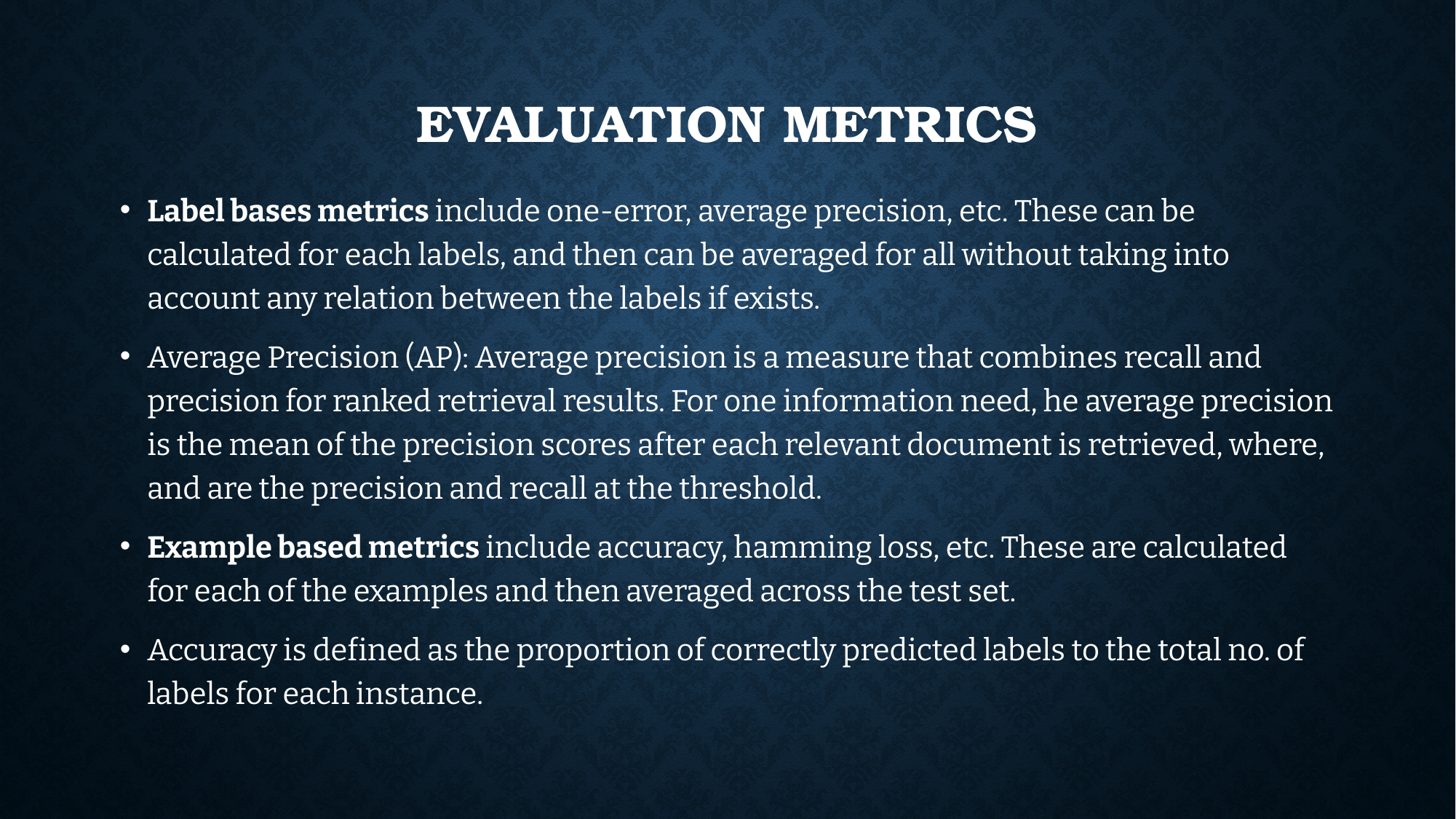

# EVALUATION METRICS
Label bases metrics include one-error, average precision, etc. These can be calculated for each labels, and then can be averaged for all without taking into account any relation between the labels if exists.
Average Precision (AP): Average precision is a measure that combines recall and precision for ranked retrieval results. For one information need, he average precision is the mean of the precision scores after each relevant document is retrieved, where, and are the precision and recall at the threshold.
Example based metrics include accuracy, hamming loss, etc. These are calculated for each of the examples and then averaged across the test set.
Accuracy is defined as the proportion of correctly predicted labels to the total no. of labels for each instance.